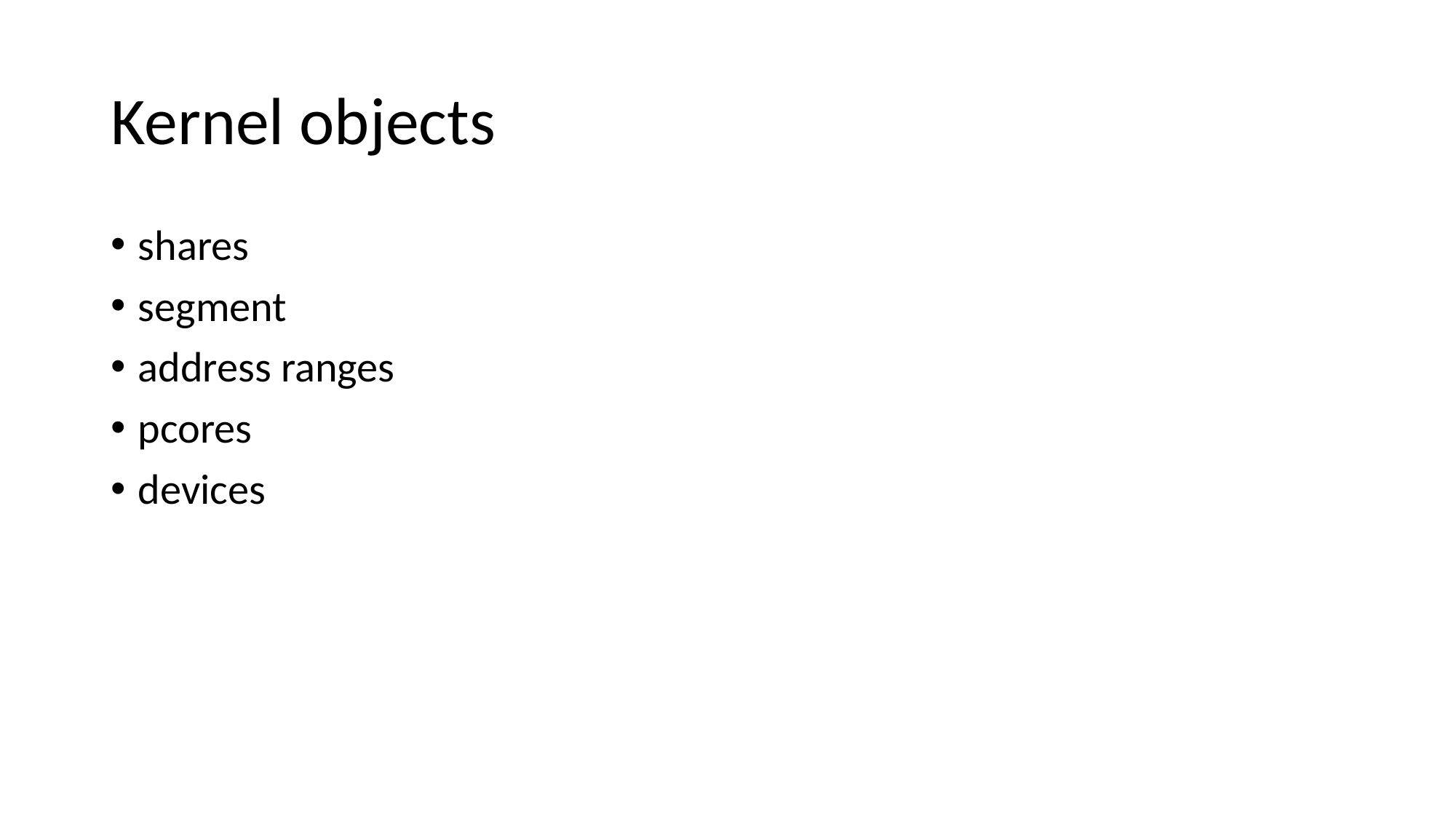

# Kernel objects
shares
segment
address ranges
pcores
devices